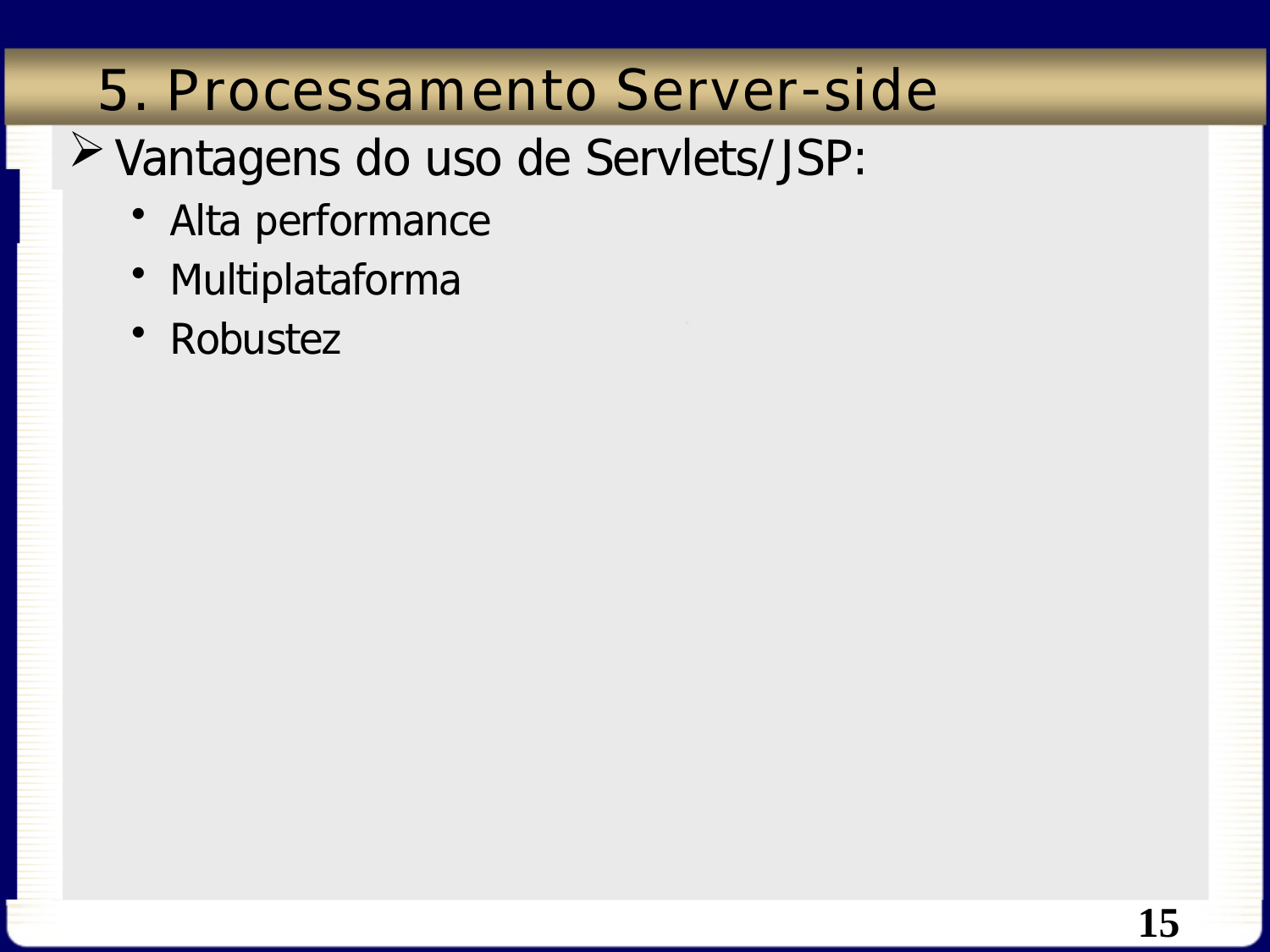

# 5. Processamento Server-side
Vantagens do uso de Servlets/JSP:
Alta performance
Multiplataforma
Robustez
15